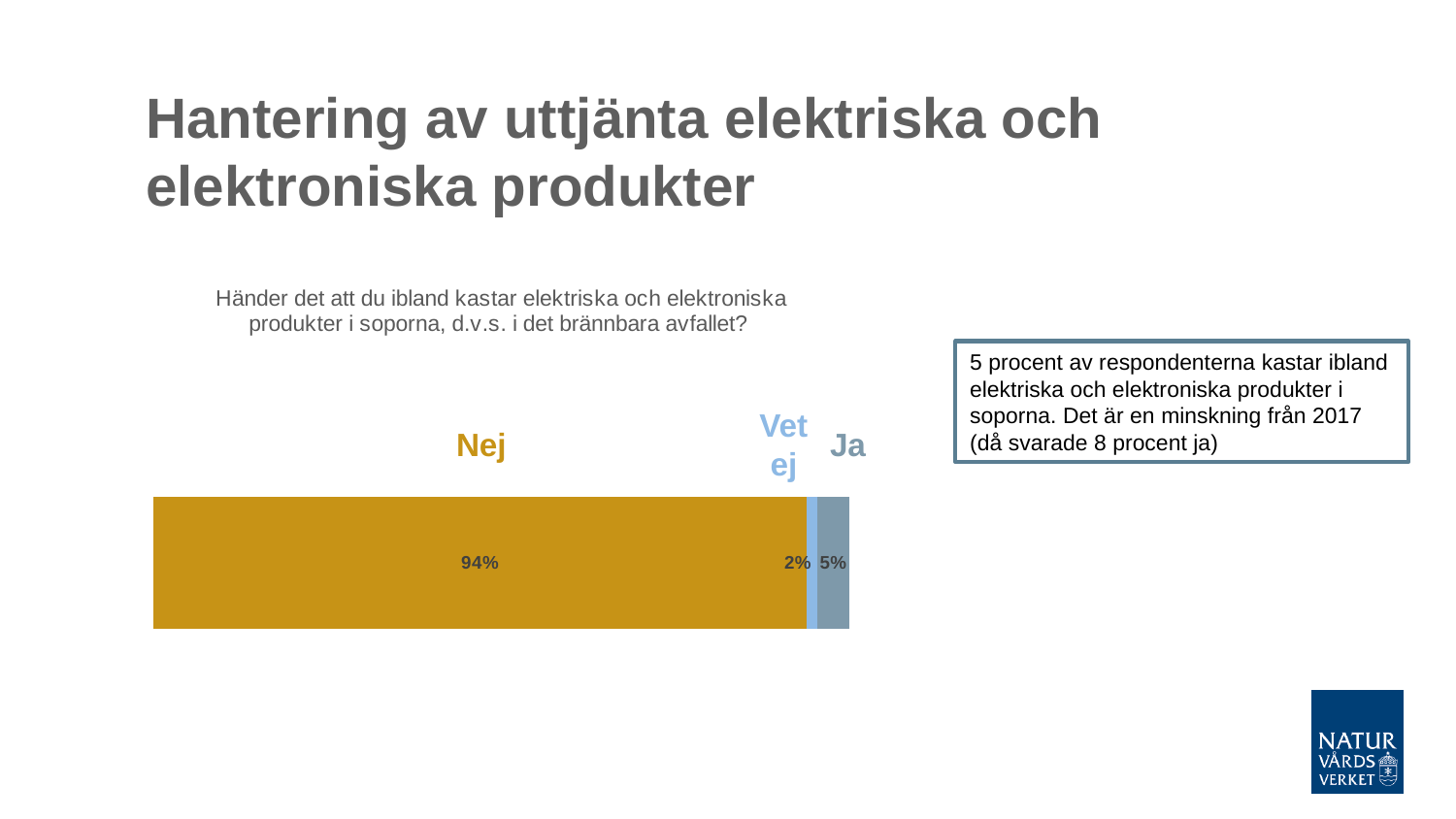

# Hantering av uttjänta elektriska och elektroniska produkter

### Chart: Händer det att du ibland kastar elektriska och elektroniska produkter i soporna, d.v.s. i det brännbara avfallet?

| Category | Nej | Vet ej | Ja |
|---|---|---|---|
5 procent av respondenterna kastar ibland elektriska och elektroniska produkter i soporna. Det är en minskning från 2017 (då svarade 8 procent ja)
Vet ej
Nej
Ja